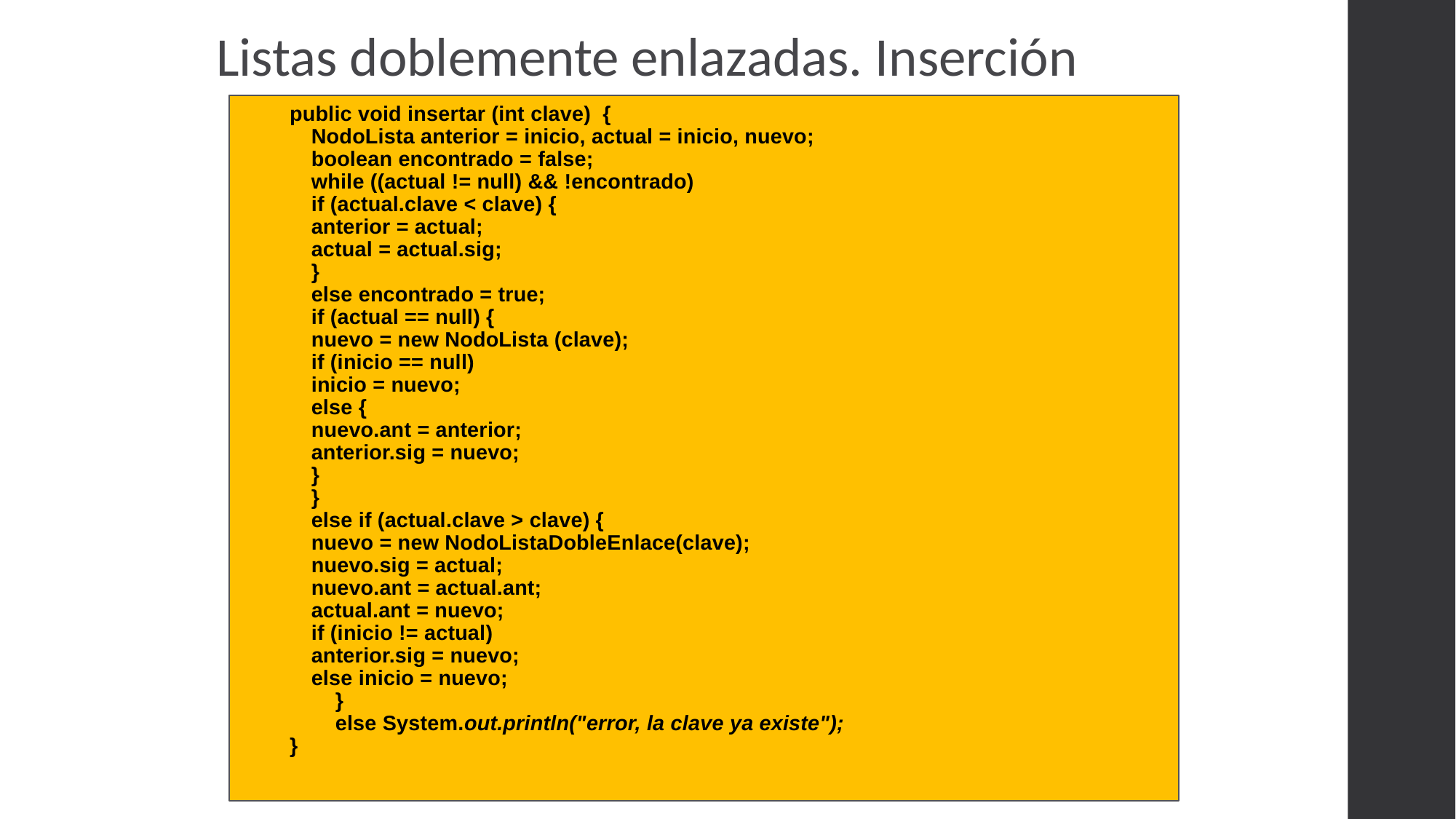

Listas doblemente enlazadas. Inserción

public void insertar (int clave)  {
	NodoLista anterior = inicio, actual = inicio, nuevo;
	boolean encontrado = false;
	while ((actual != null) && !encontrado)
		if (actual.clave < clave) {
			anterior = actual;
			actual = actual.sig;
		}
		else encontrado = true;
	if (actual == null) {
		nuevo = new NodoLista (clave);
		if (inicio == null)
			inicio = nuevo;
		else {
			nuevo.ant = anterior;
			anterior.sig = nuevo;
		}
	}
	else if (actual.clave > clave) {
				nuevo = new NodoListaDobleEnlace(clave);
				nuevo.sig = actual;
				nuevo.ant = actual.ant;
				actual.ant = nuevo;
				if (inicio != actual)
					anterior.sig = nuevo;
				else inicio = nuevo;
		    }
		    else System.out.println("error, la clave ya existe");
}